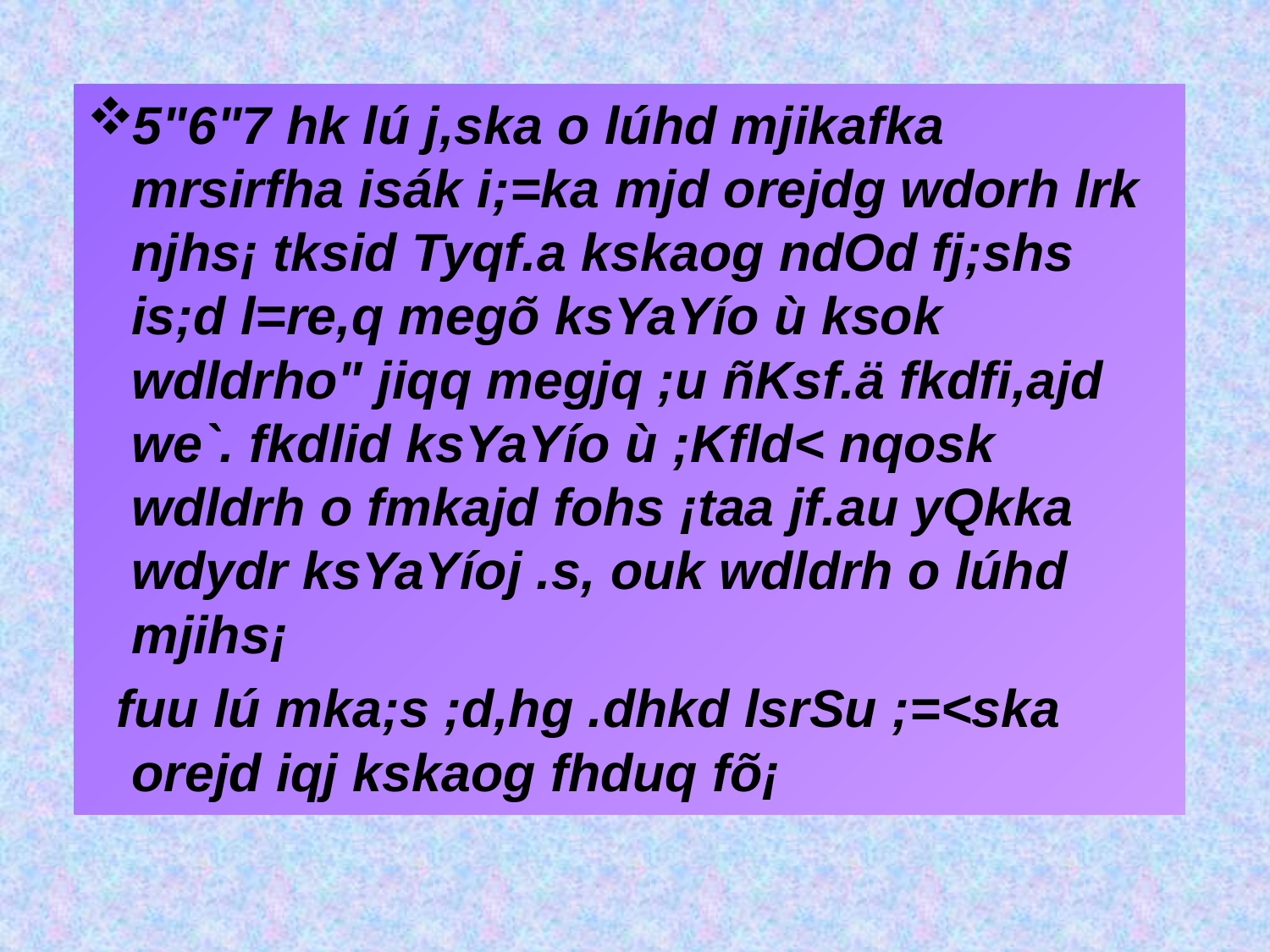

5"6"7 hk lú j,ska o lúhd mjikafka mrsirfha isák i;=ka mjd orejdg wdorh lrk njhs¡ tksid Tyqf.a kskaog ndOd fj;shs is;d l=re,q megõ ksYaYío ù ksok wdldrho" jiqq megjq ;u ñKsf.ä fkdfi,ajd we`. fkdlid ksYaYío ù ;Kfld< nqosk wdldrh o fmkajd fohs ¡taa jf.au yQkka wdydr ksYaYíoj .s, ouk wdldrh o lúhd mjihs¡
  fuu lú mka;s ;d,hg .dhkd lsrSu ;=<ska orejd iqj kskaog fhduq fõ¡